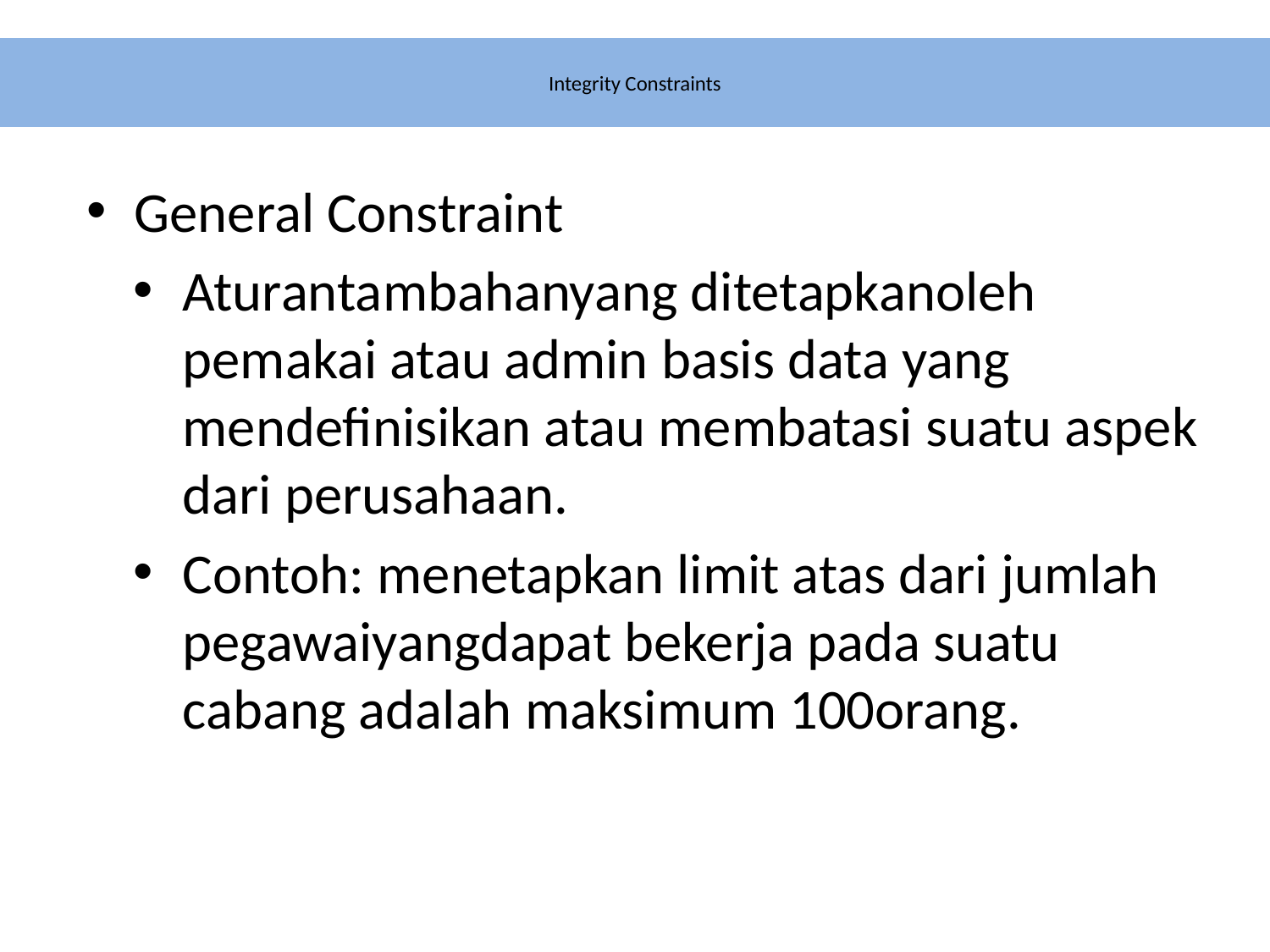

# Integrity Constraints
General Constraint
Aturantambahanyang ditetapkanoleh pemakai atau admin basis data yang mendefinisikan atau membatasi suatu aspek dari perusahaan.
Contoh: menetapkan limit atas dari jumlah pegawaiyangdapat bekerja pada suatu cabang adalah maksimum 100orang.